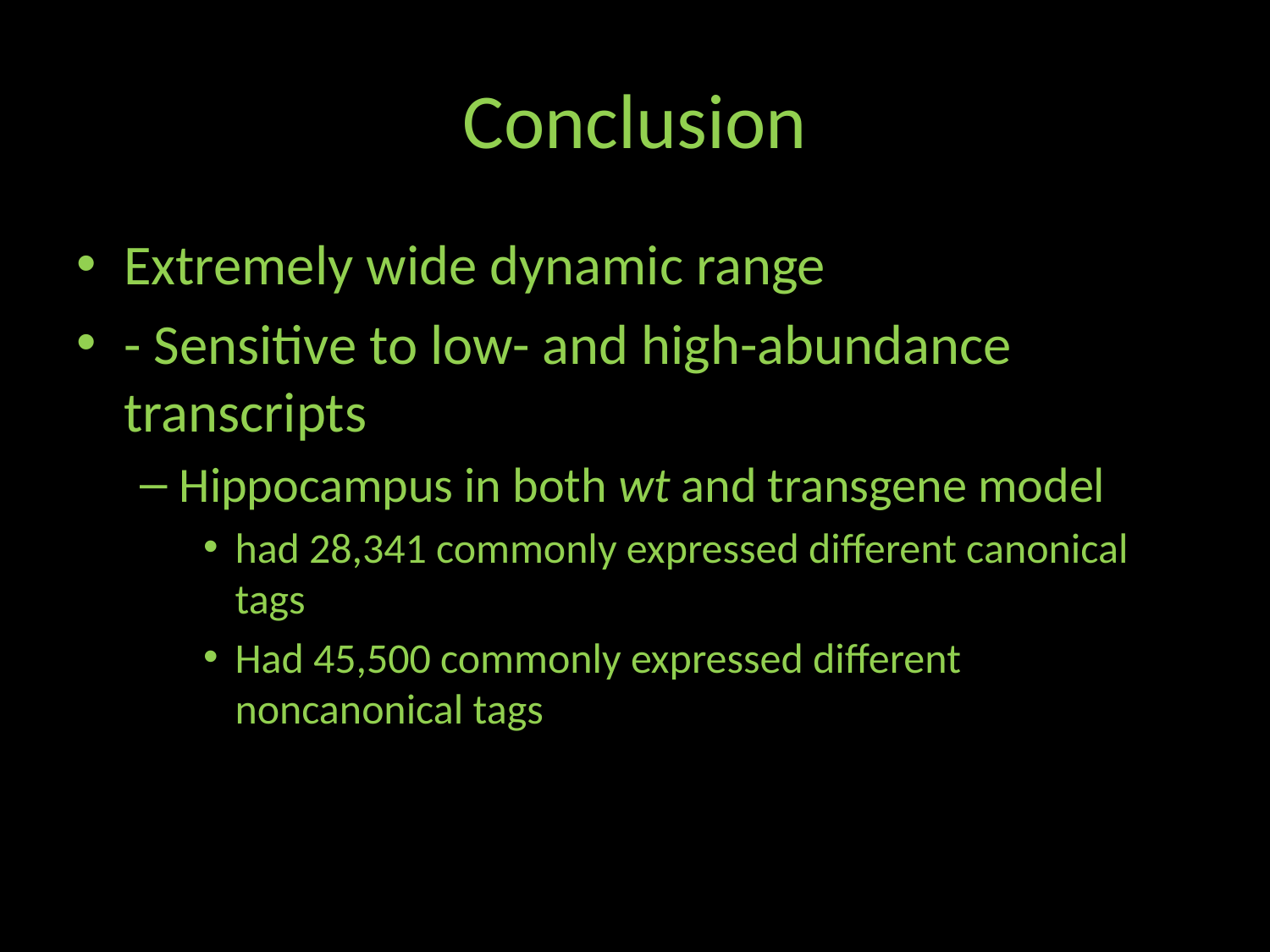

# Conclusion
Extremely wide dynamic range
- Sensitive to low- and high-abundance transcripts
Hippocampus in both wt and transgene model
had 28,341 commonly expressed different canonical tags
Had 45,500 commonly expressed different noncanonical tags